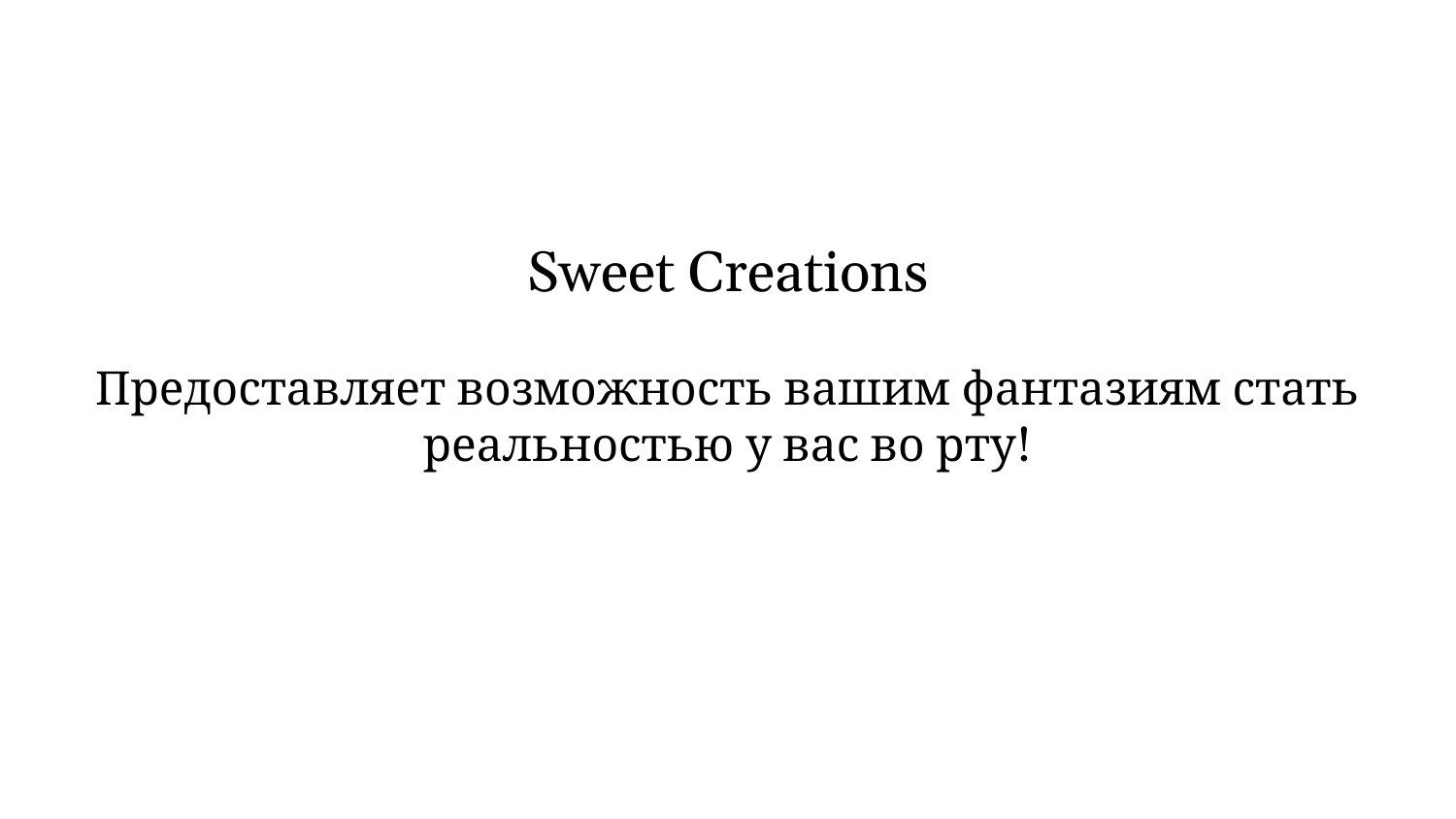

# Sweet Creations

Предоставляет возможность вашим фантазиям стать реальностью у вас во рту!